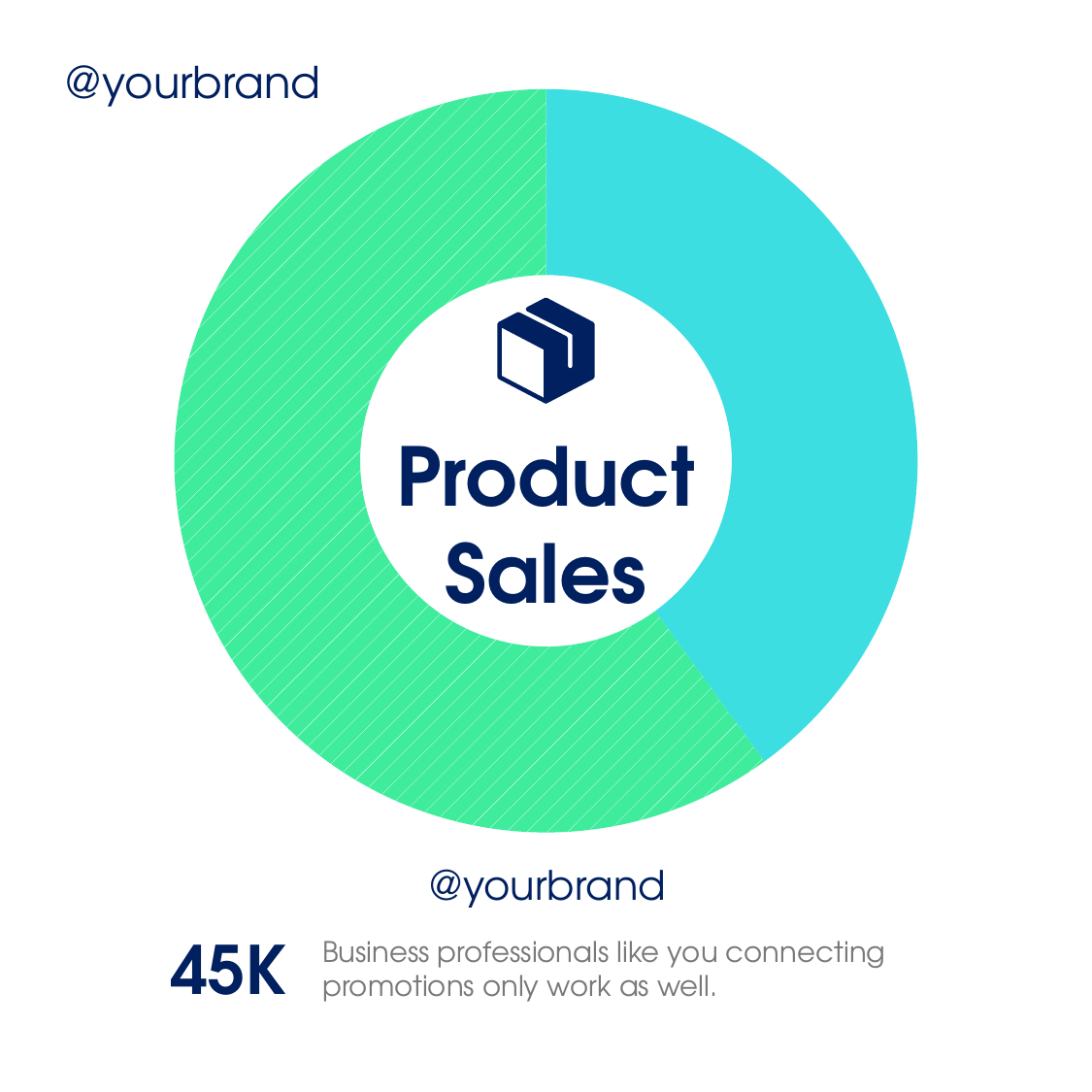

### Chart

| Category | Sales |
|---|---|
| 1st Qtr | 4.0 |
| 2nd Qtr | 6.0 |
@yourbrand

Product Sales
@yourbrand
45K
Business professionals like you connecting promotions only work as well.